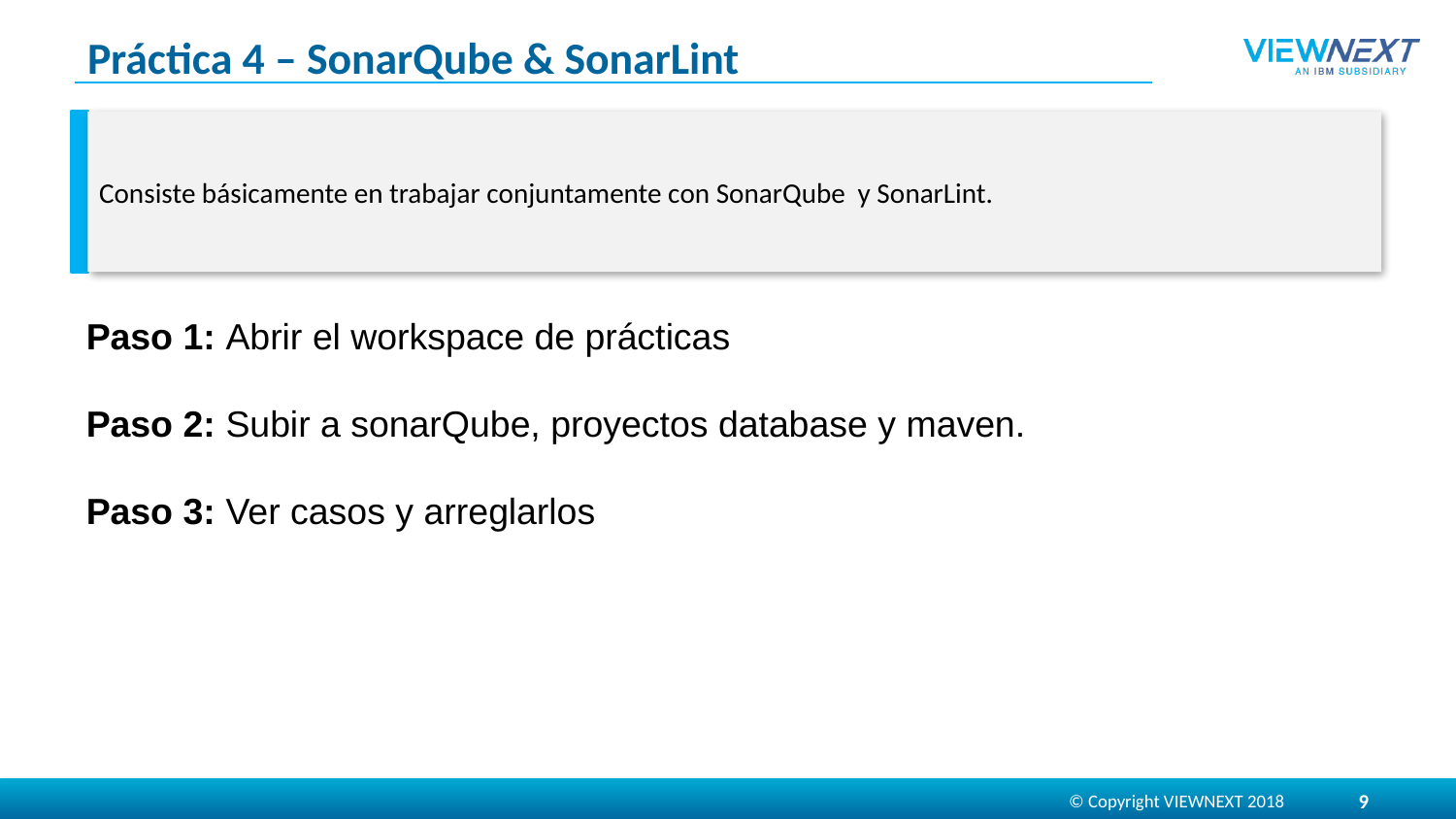

# Práctica 4 – SonarQube & SonarLint

Consiste básicamente en trabajar conjuntamente con SonarQube  y SonarLint.
Paso 1: Abrir el workspace de prácticas

Paso 2: Subir a sonarQube, proyectos database y maven.

Paso 3: Ver casos y arreglarlos
© Copyright VIEWNEXT 2018
9